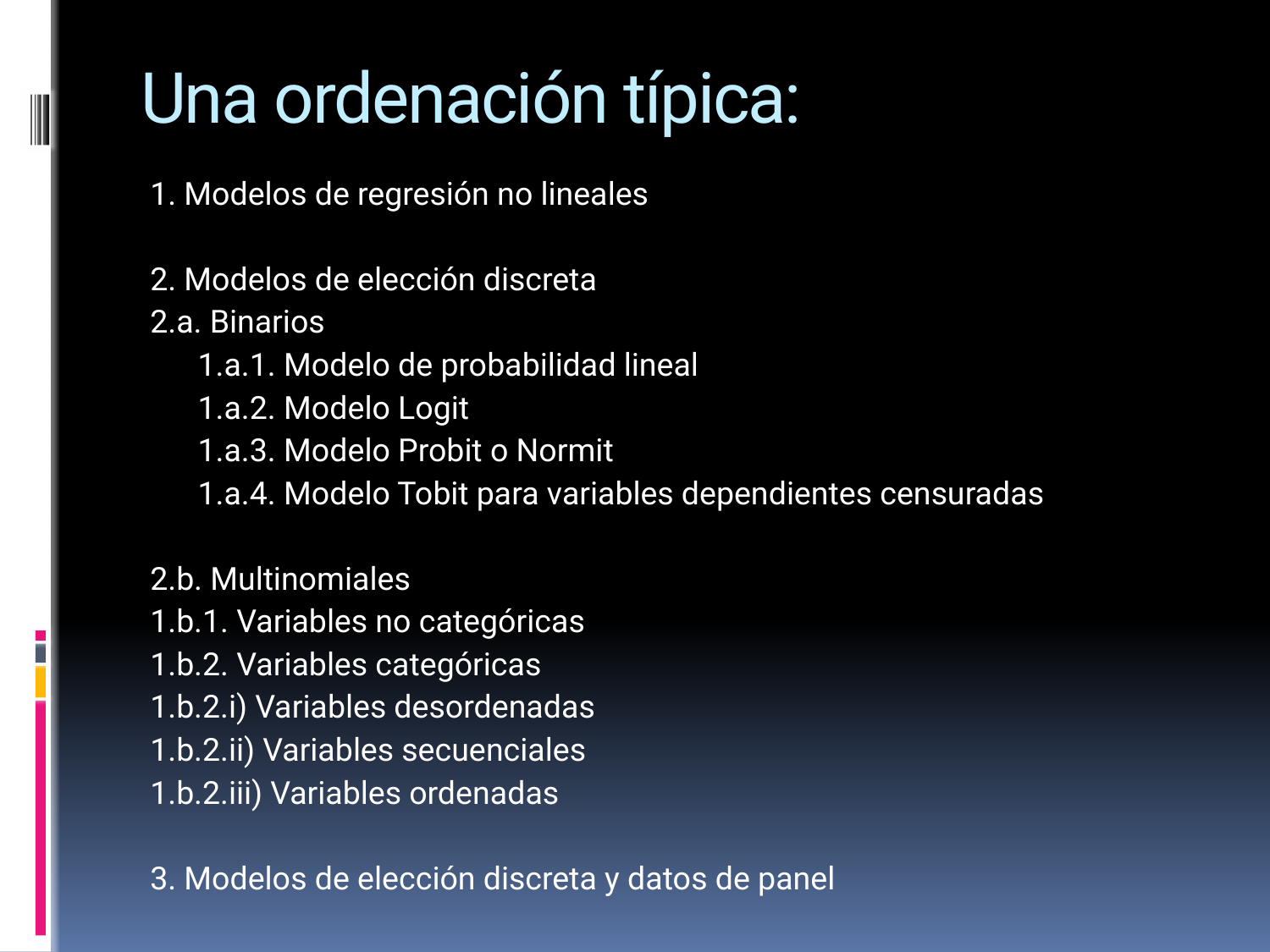

# Una ordenación típica:
1. Modelos de regresión no lineales

2. Modelos de elección discreta
2.a. Binarios
	1.a.1. Modelo de probabilidad lineal
	1.a.2. Modelo Logit
	1.a.3. Modelo Probit o Normit
	1.a.4. Modelo Tobit para variables dependientes censuradas

2.b. Multinomiales
1.b.1. Variables no categóricas
1.b.2. Variables categóricas
1.b.2.i) Variables desordenadas
1.b.2.ii) Variables secuenciales
1.b.2.iii) Variables ordenadas

3. Modelos de elección discreta y datos de panel